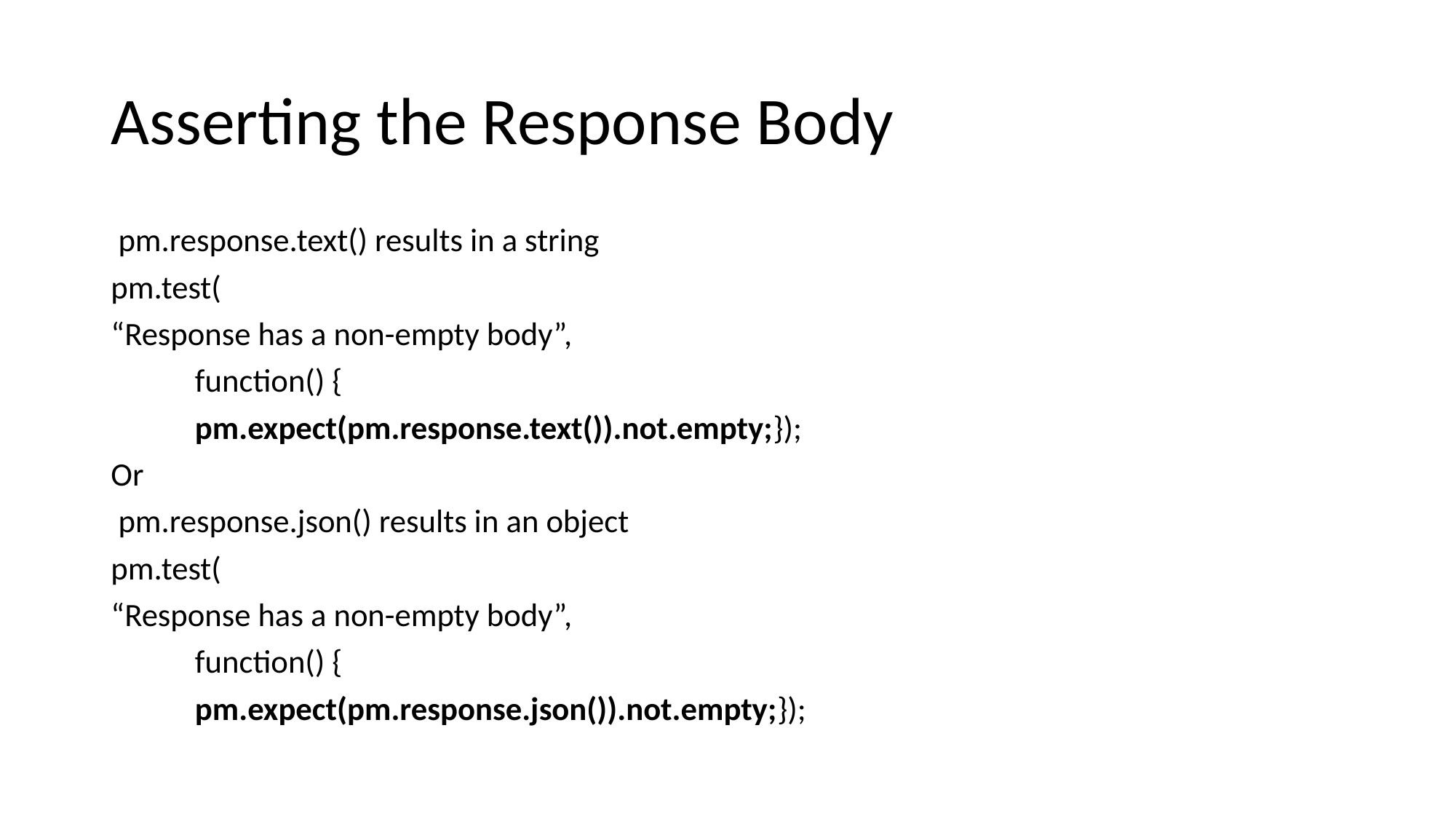

# Asserting the Response Body
 pm.response.text() results in a string
pm.test(
“Response has a non-empty body”,
	function() {
		pm.expect(pm.response.text()).not.empty;});
Or
 pm.response.json() results in an object
pm.test(
“Response has a non-empty body”,
	function() {
		pm.expect(pm.response.json()).not.empty;});